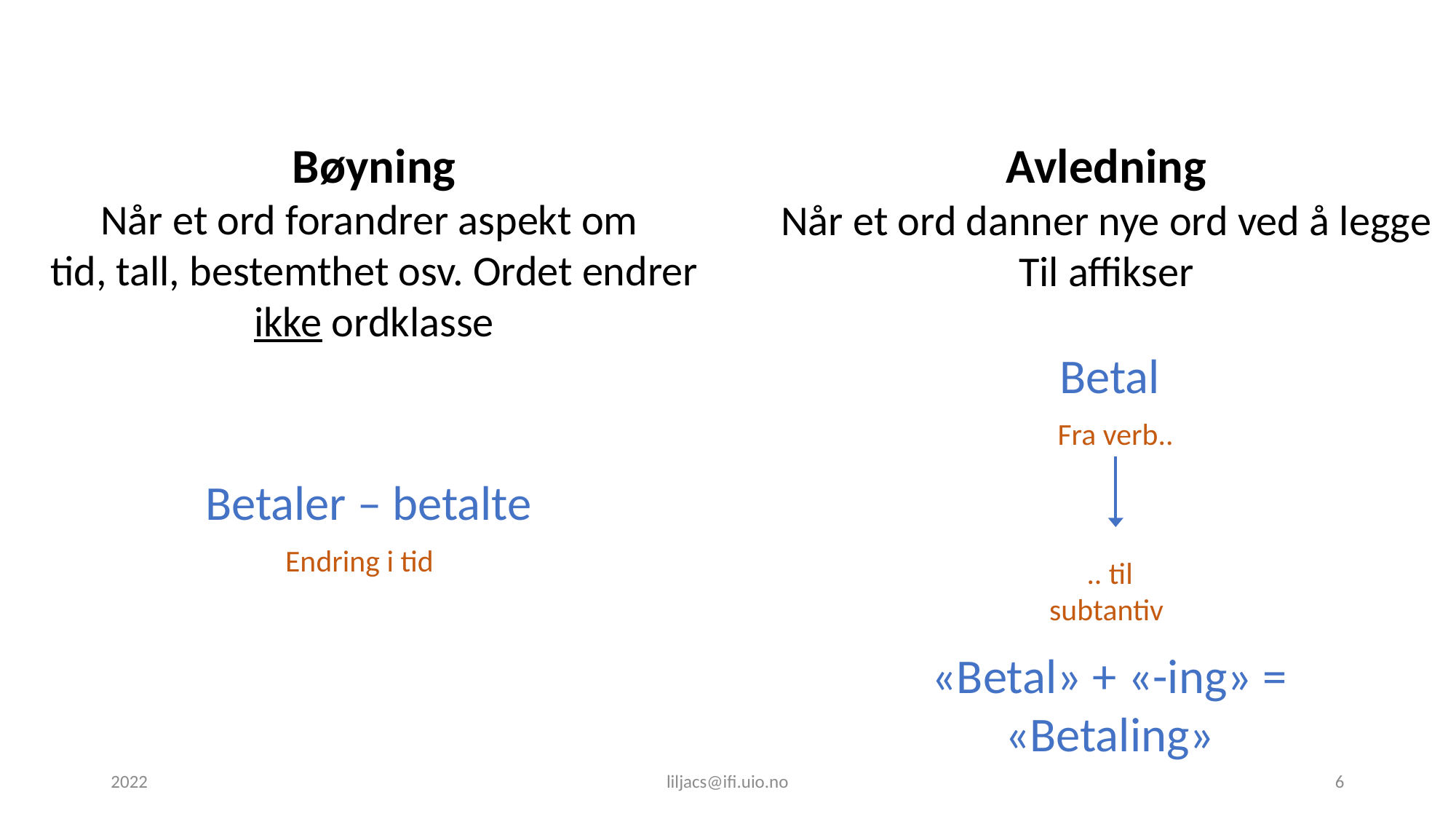

Bøyning
Når et ord forandrer aspekt om
tid, tall, bestemthet osv. Ordet endrer
ikke ordklasse
Avledning
Når et ord danner nye ord ved å legge
Til affikser
Betal
Fra verb..
Betaler – betalte
Endring i tid
.. til subtantiv

«Betal» + «-ing» =
«Betaling»
2022
liljacs@ifi.uio.no
6